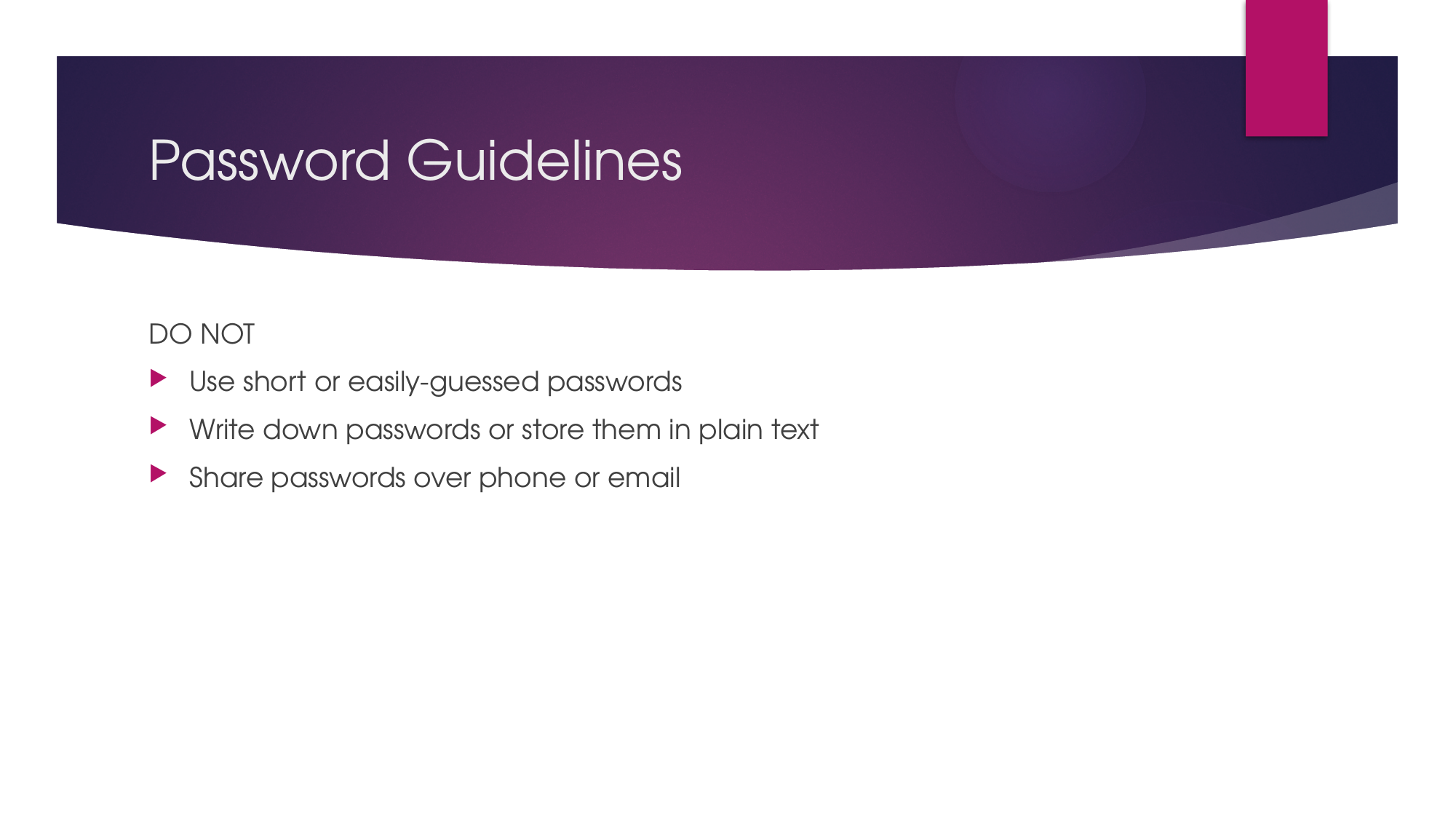

# Password Guidelines
DO NOT
Use short or easily-guessed passwords
Write down passwords or store them in plain text
Share passwords over phone or email